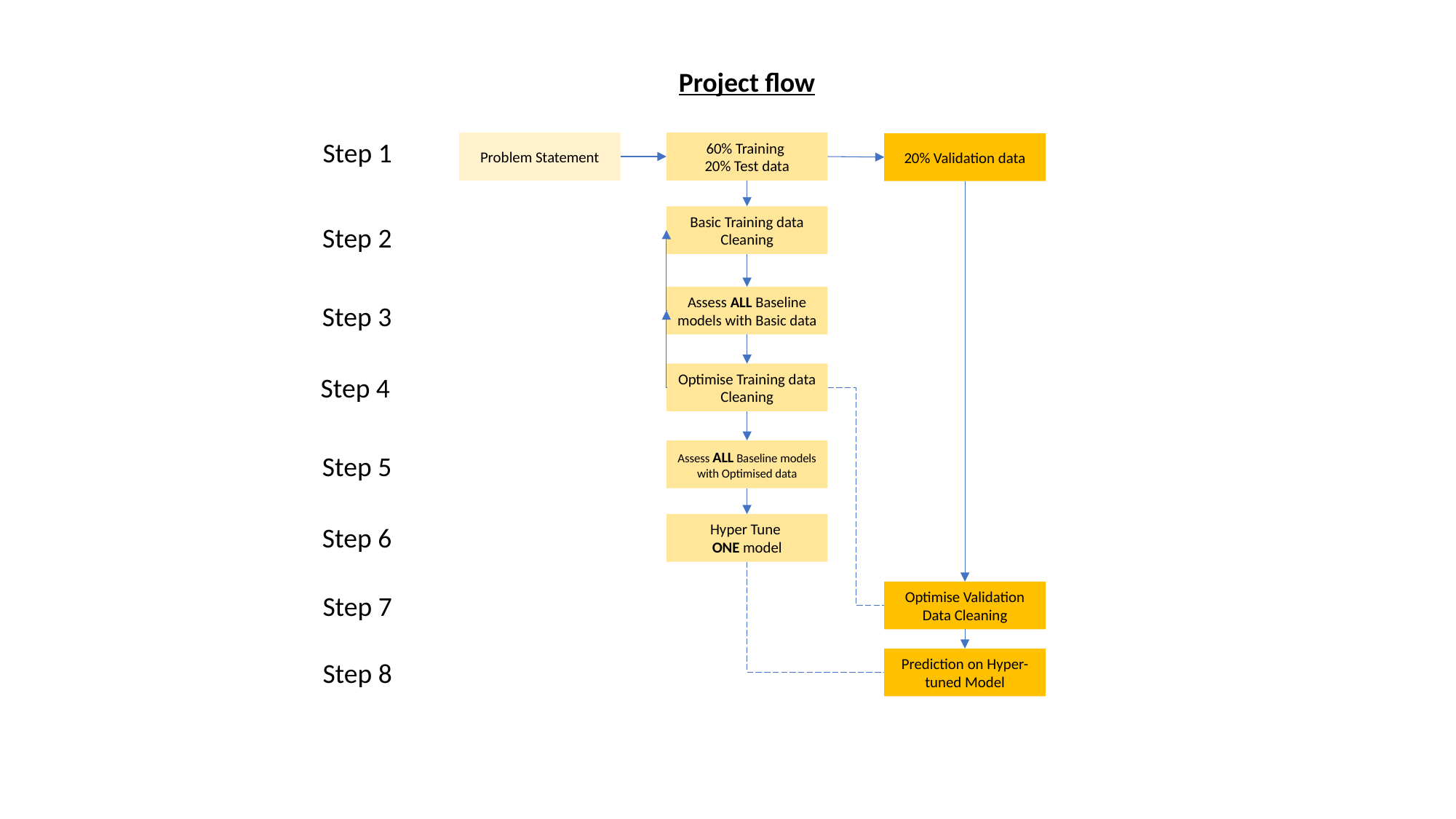

Project flow
Step 1
Problem Statement
60% Training
20% Test data
20% Validation data
Basic Training data Cleaning
Step 2
Assess ALL Baseline models with Basic data
Step 3
Optimise Training data Cleaning
Step 4
Assess ALL Baseline models with Optimised data
Step 5
Hyper Tune
ONE model
Step 6
Optimise Validation Data Cleaning
Step 7
Prediction on Hyper-tuned Model
Step 8